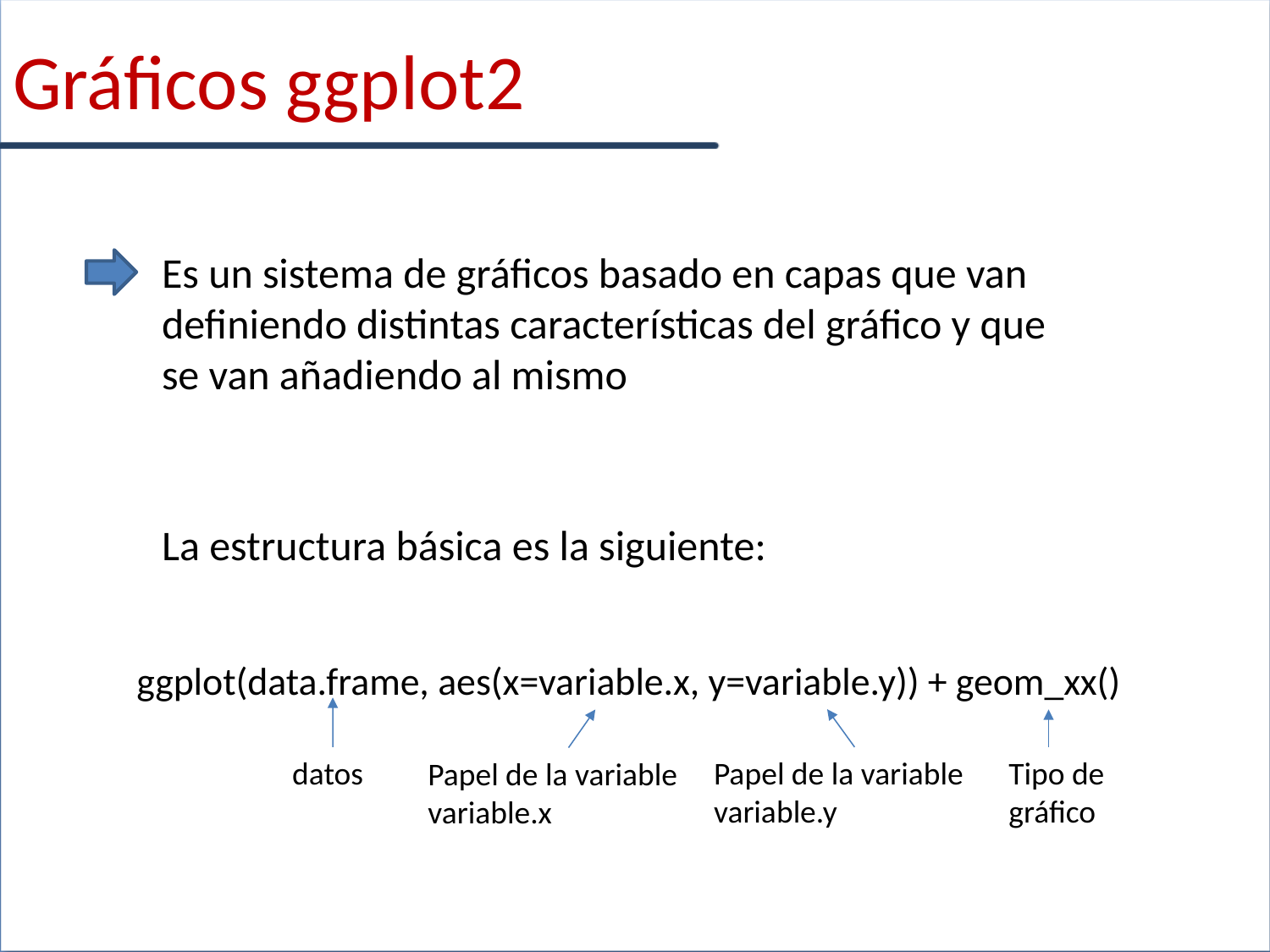

Gráficos ggplot2
Es un sistema de gráficos basado en capas que van definiendo distintas características del gráfico y que se van añadiendo al mismo

La estructura básica es la siguiente:

ggplot(data.frame, aes(x=variable.x, y=variable.y)) + geom_xx()
datos
Papel de la variable variable.y
Tipo de gráfico
Papel de la variable variable.x